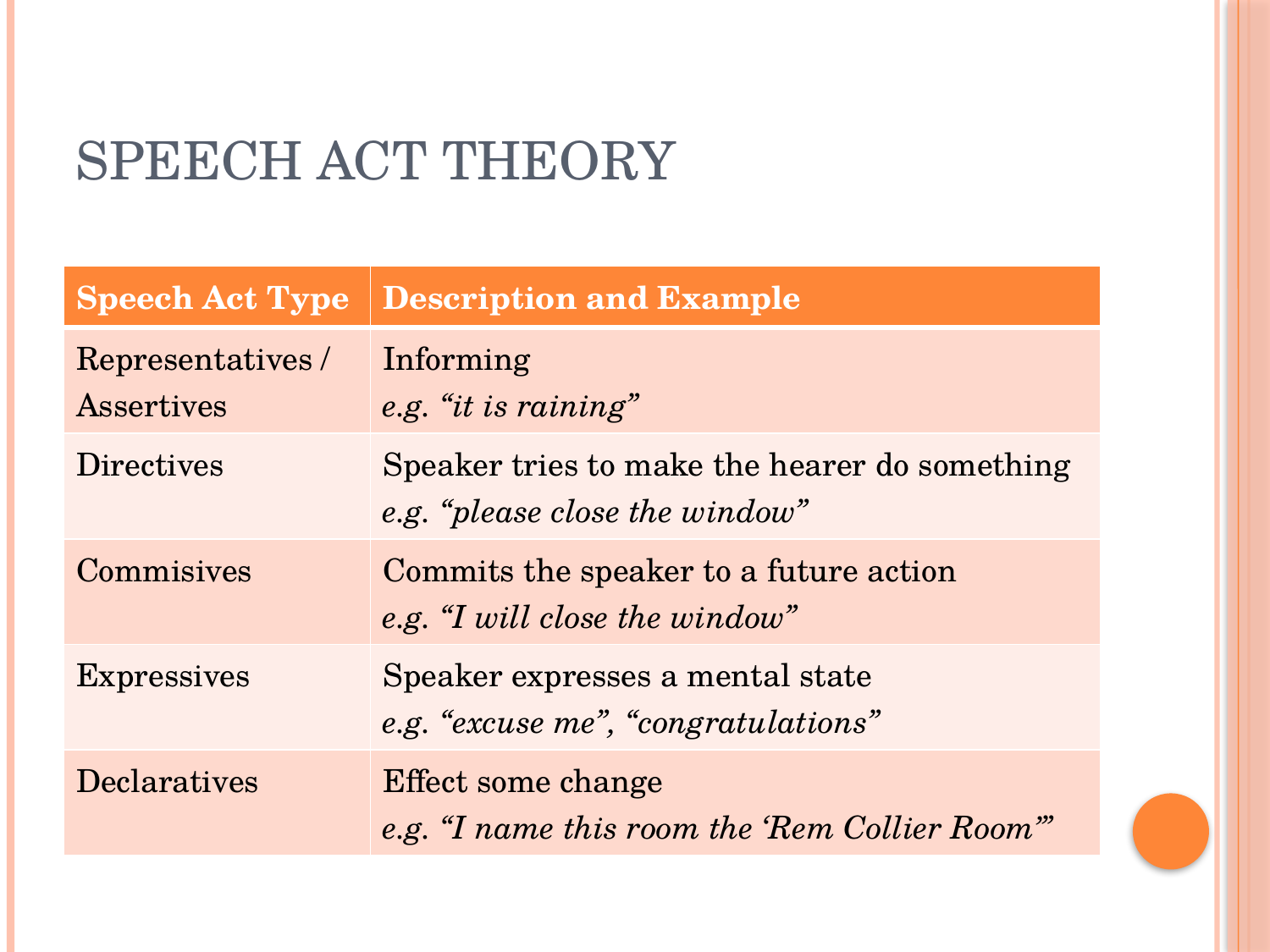

# Speech Act Theory
| Speech Act Type | Description and Example |
| --- | --- |
| Representatives / Assertives | Informing e.g. “it is raining” |
| Directives | Speaker tries to make the hearer do something e.g. “please close the window” |
| Commisives | Commits the speaker to a future action e.g. “I will close the window” |
| Expressives | Speaker expresses a mental state e.g. “excuse me”, “congratulations” |
| Declaratives | Effect some change e.g. “I name this room the ‘Rem Collier Room’” |